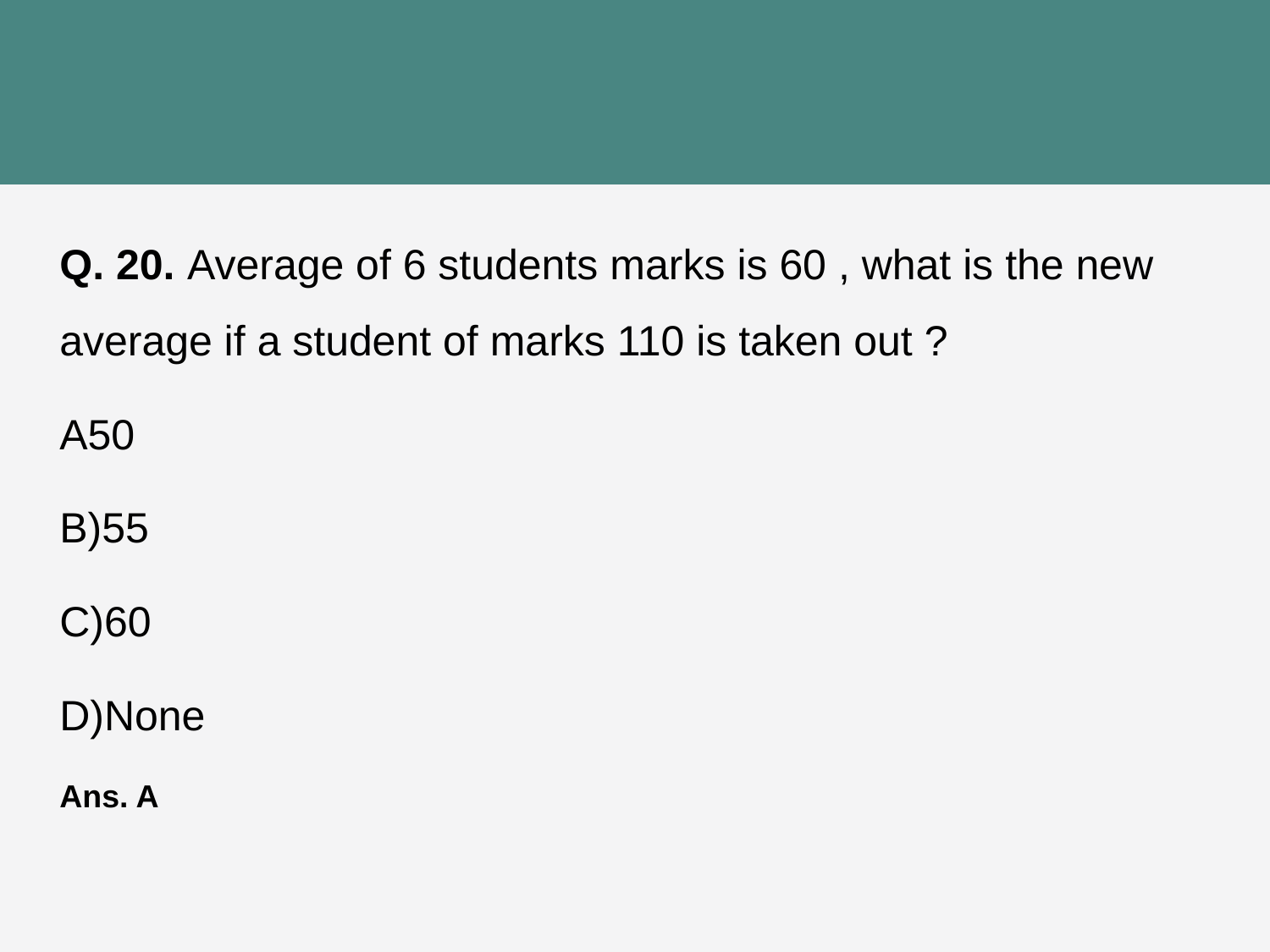

Q. 20. Average of 6 students marks is 60 , what is the new average if a student of marks 110 is taken out ?
A50
B)55
C)60
D)None
Ans. A